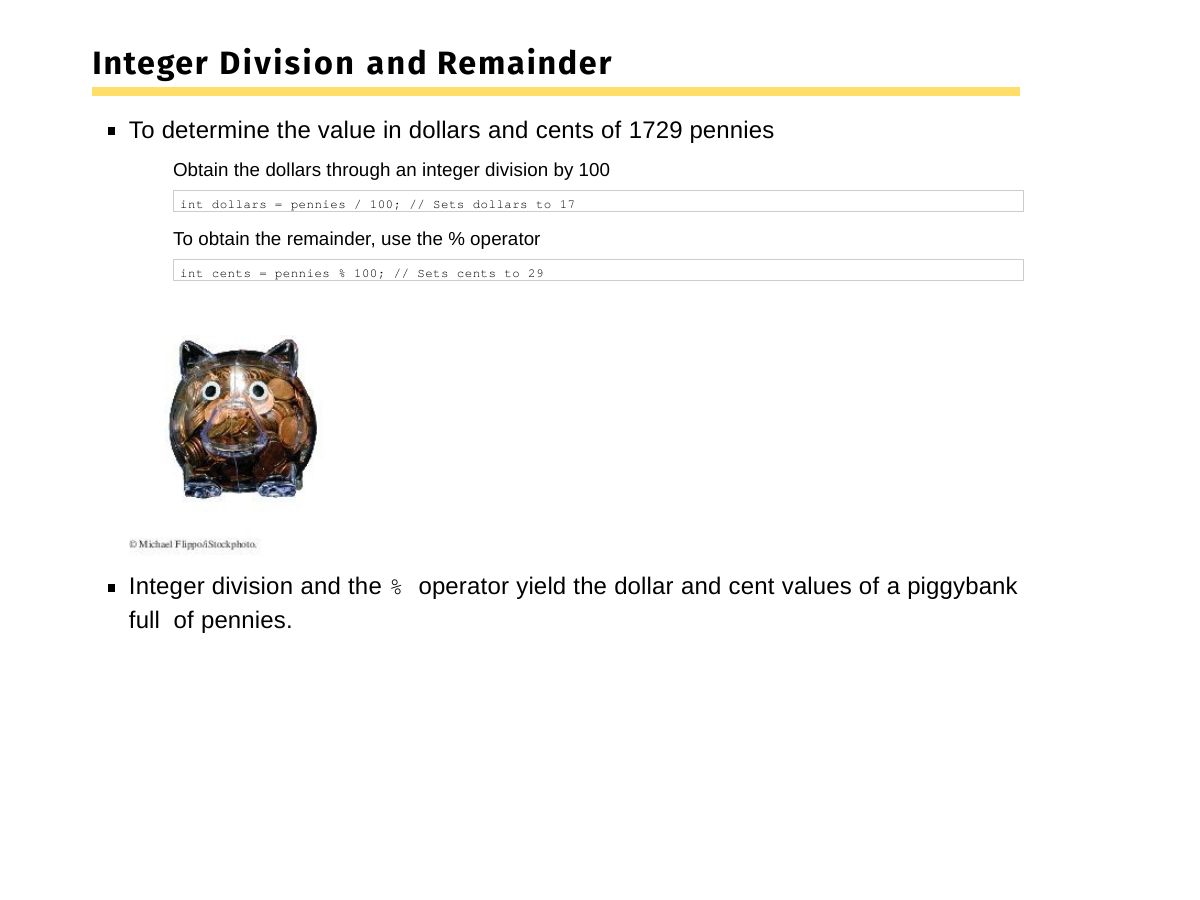

# Integer Division and Remainder
To determine the value in dollars and cents of 1729 pennies
Obtain the dollars through an integer division by 100

int dollars = pennies / 100; // Sets dollars to 17
To obtain the remainder, use the % operator
int cents = pennies % 100; // Sets cents to 29

Integer division and the % operator yield the dollar and cent values of a piggybank full  of pennies.